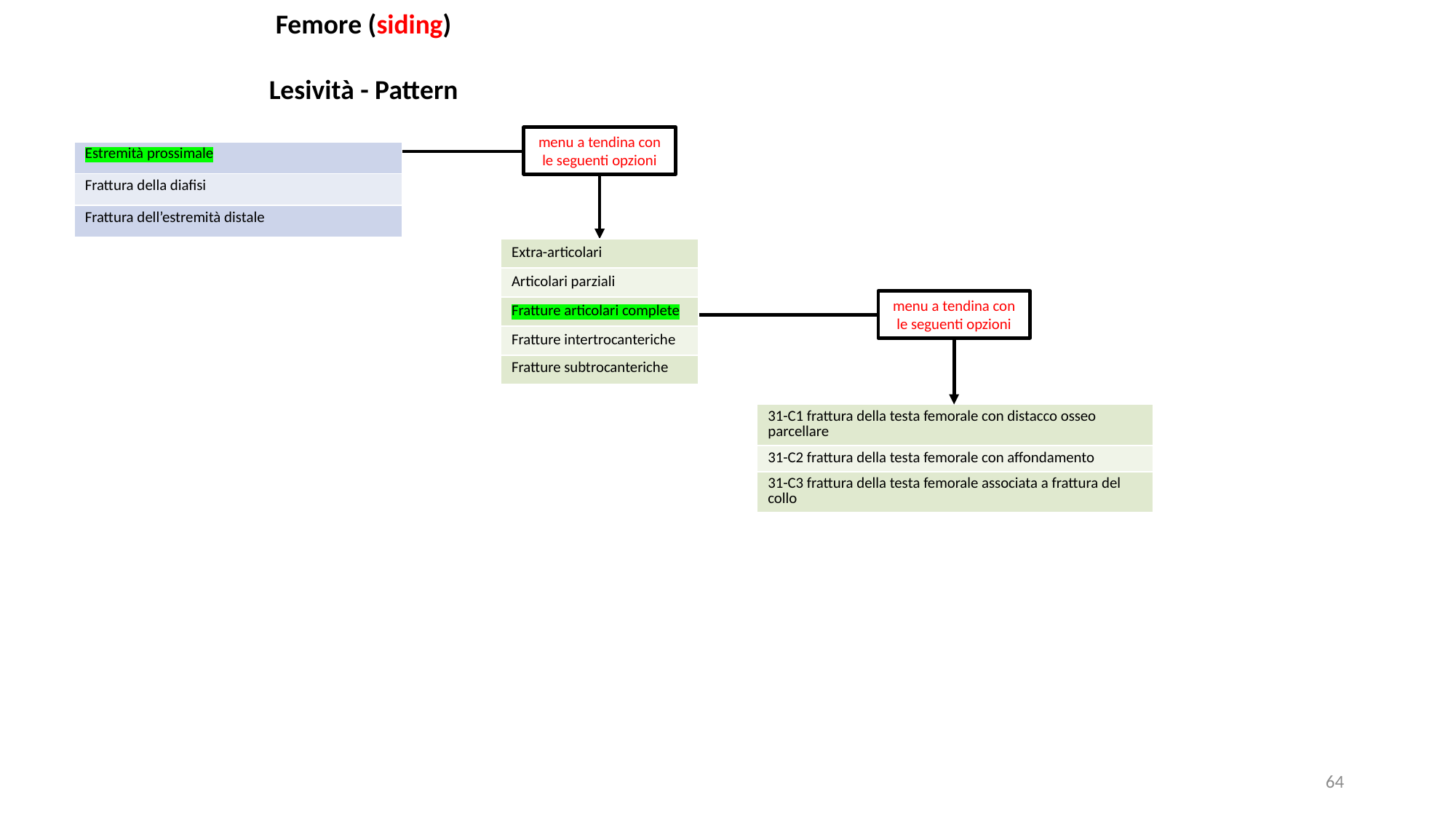

Femore (siding)

Lesività - Pattern
menu a tendina con le seguenti opzioni
| Estremità prossimale |
| --- |
| Frattura della diafisi |
| Frattura dell’estremità distale |
| Extra-articolari |
| --- |
| Articolari parziali |
| Fratture articolari complete |
| Fratture intertrocanteriche |
| Fratture subtrocanteriche |
menu a tendina con le seguenti opzioni
| 31-C1 frattura della testa femorale con distacco osseo parcellare |
| --- |
| 31-C2 frattura della testa femorale con affondamento |
| 31-C3 frattura della testa femorale associata a frattura del collo |
64